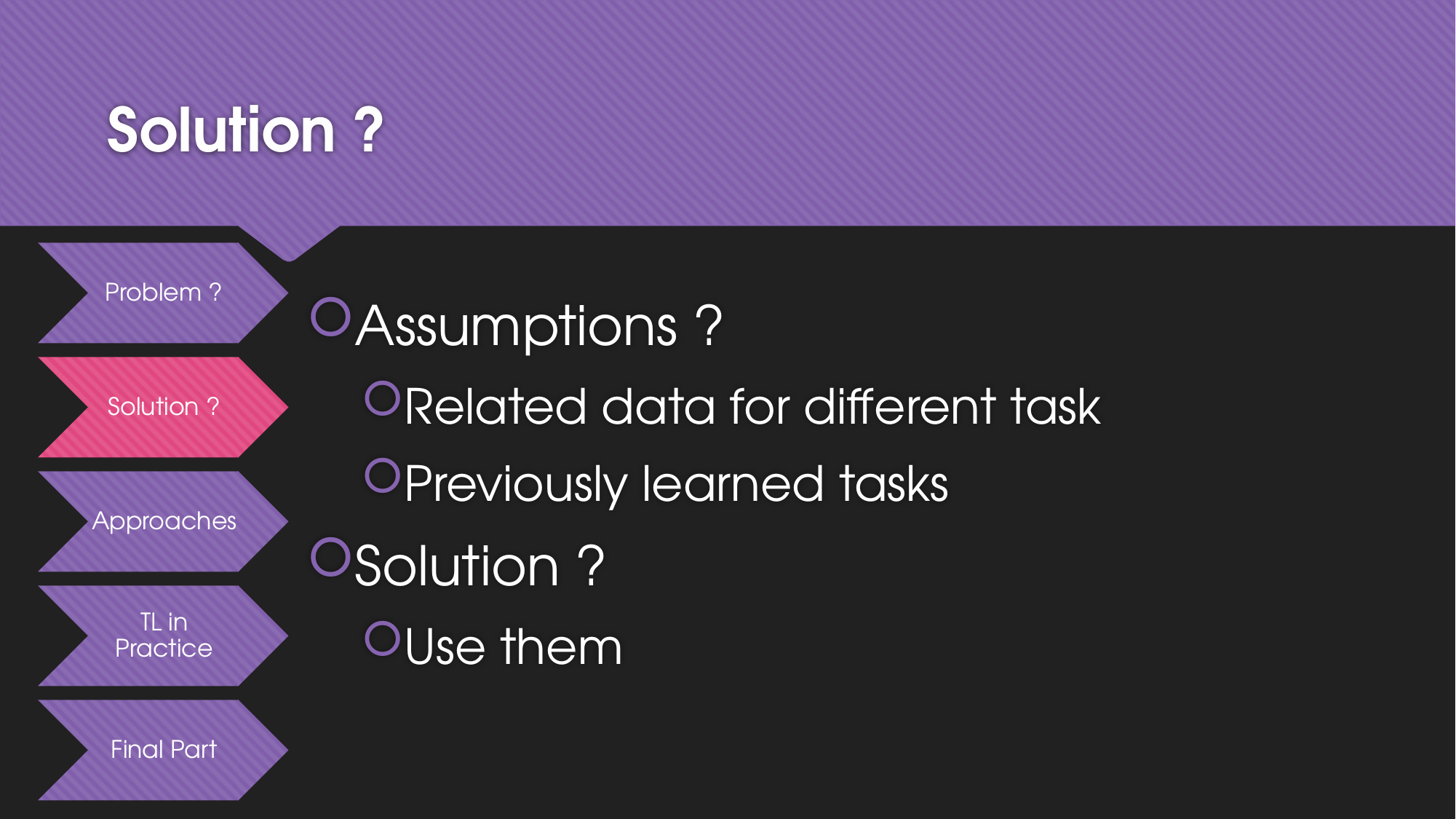

# Solution ?
Problem ?
Solution ?
Approaches
TL in Practice
Final Part
Assumptions ?
Related data for different task
Previously learned tasks
Solution ?
Use them